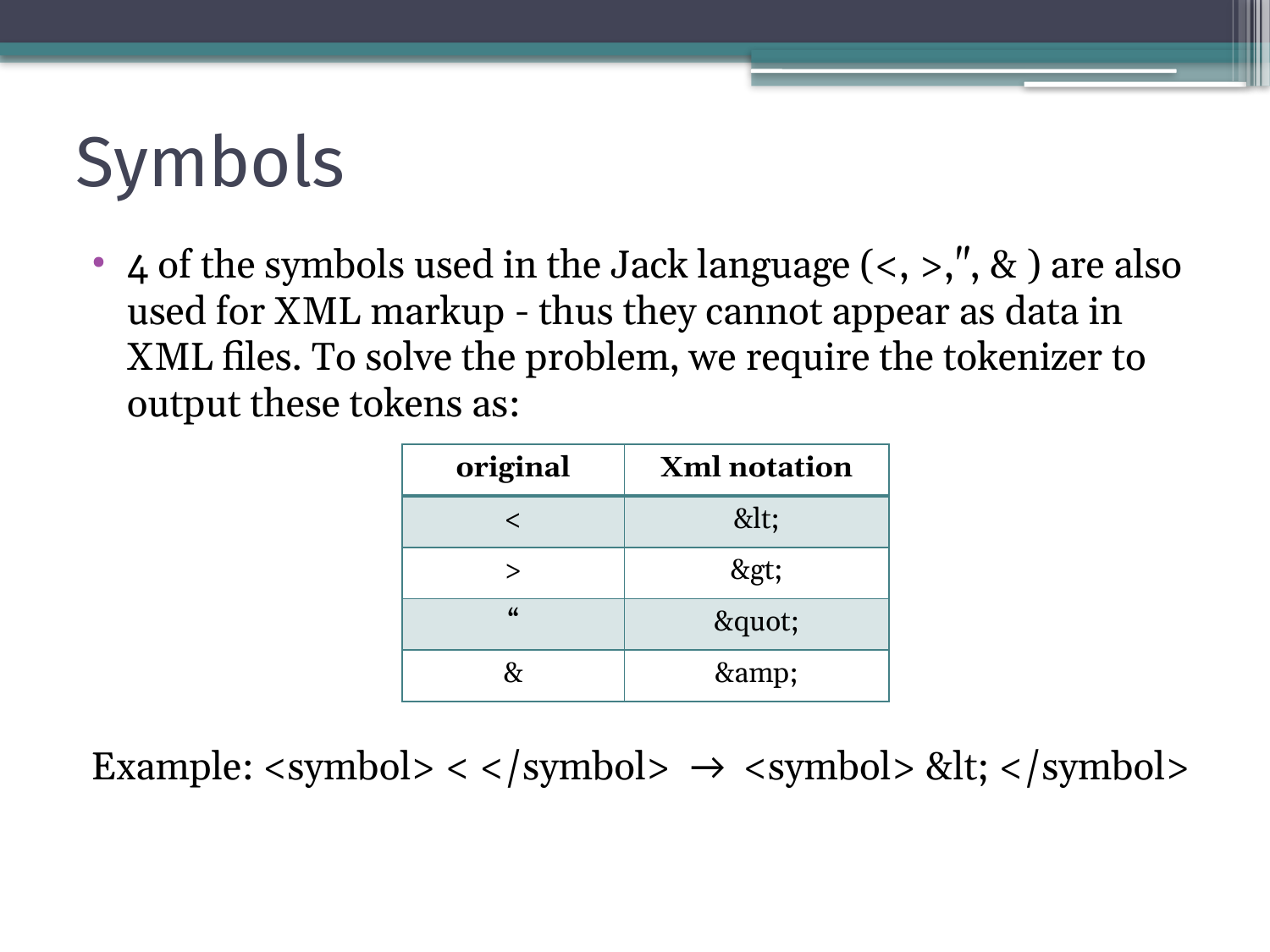

# Symbols
4 of the symbols used in the Jack language (<, >,", & ) are also used for XML markup - thus they cannot appear as data in XML files. To solve the problem, we require the tokenizer to output these tokens as:

Example: <symbol> < </symbol>  →  <symbol> &lt; </symbol>

| original | Xml notation |
| --- | --- |
| < | &lt; |
| > | &gt; |
| “ | &quot; |
| & | &amp; |